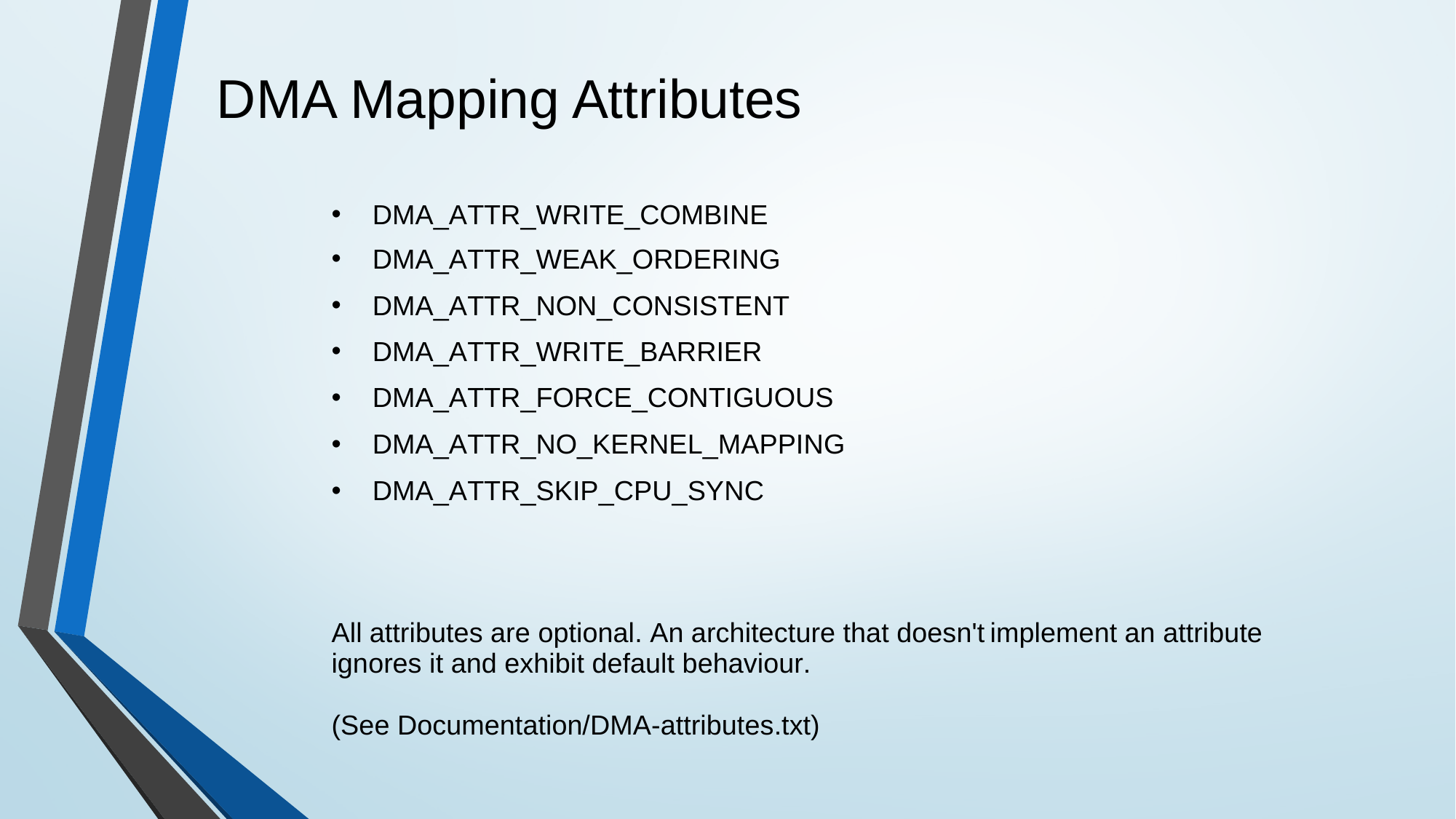

DMA Mapping Attributes
DMA_ATTR_WRITE_COMBINE
DMA_ATTR_WEAK_ORDERING
DMA_ATTR_NON_CONSISTENT
DMA_ATTR_WRITE_BARRIER
DMA_ATTR_FORCE_CONTIGUOUS
DMA_ATTR_NO_KERNEL_MAPPING
DMA_ATTR_SKIP_CPU_SYNC

All
attributes are optional. An architecture that doesn't
implement an attribute
ignores it and exhibit default behaviour.
(See Documentation/DMA-attributes.txt)